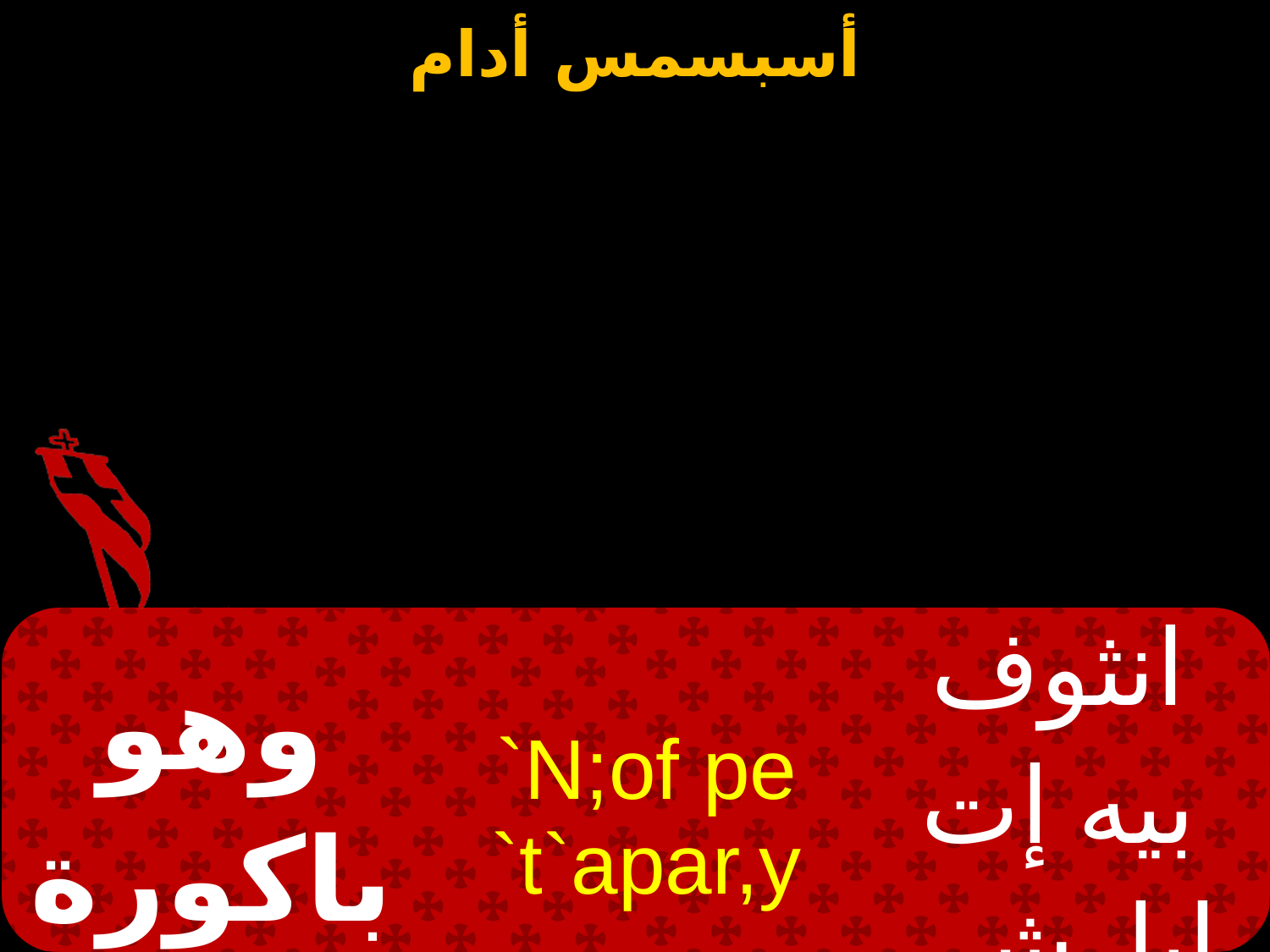

| وهو باكورة | `N;of pe `t`apar,y | انثوف بيه إت ابارشي |
| --- | --- | --- |